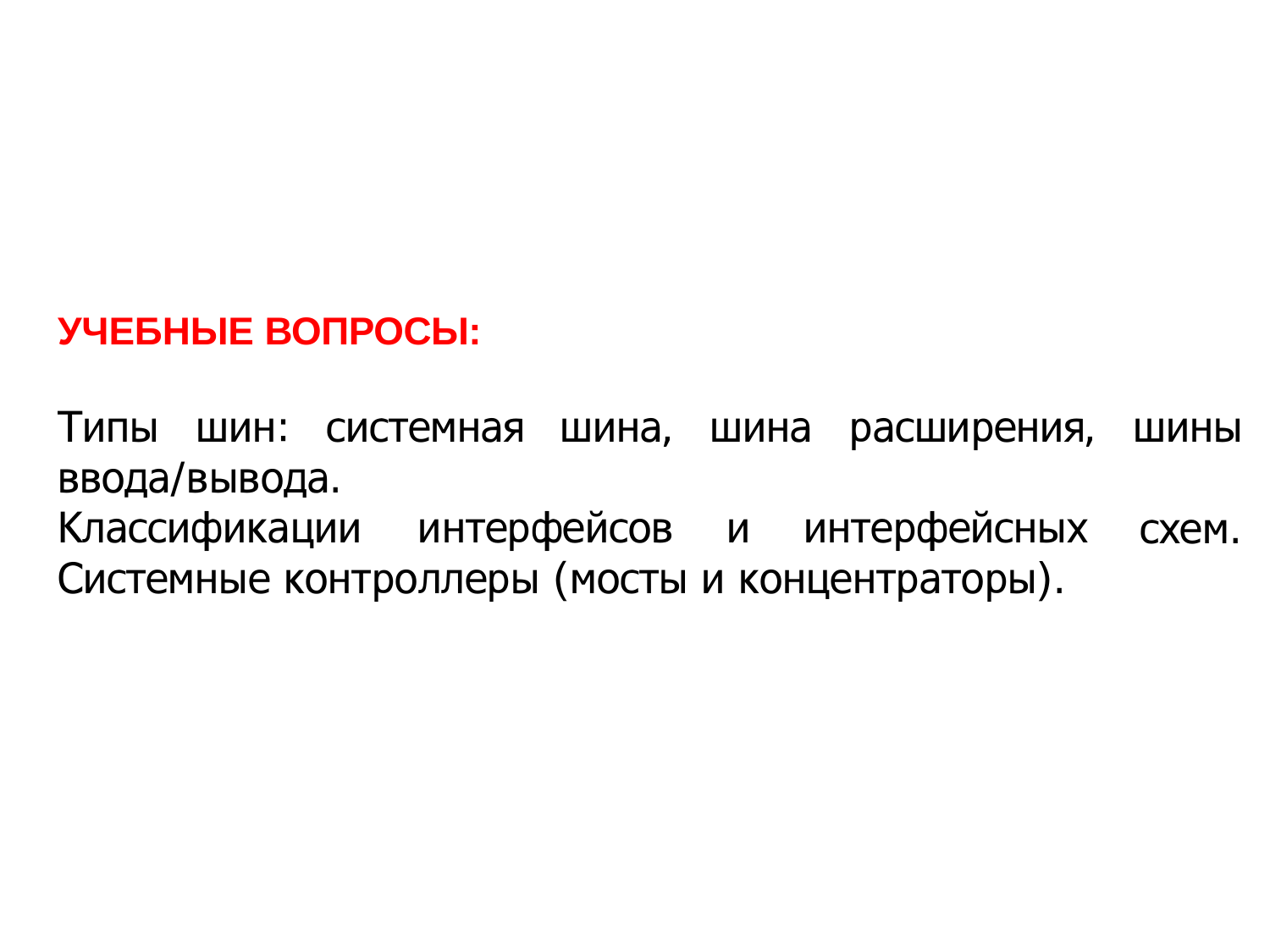

# УЧЕБНЫЕ ВОПРОСЫ:
Типы	шин:	системная
шина,
шина	расширения,
шины
ввода/вывода.
Классификации	интерфейсов	и	интерфейсных
Системные контроллеры (мосты и концентраторы).
схем.